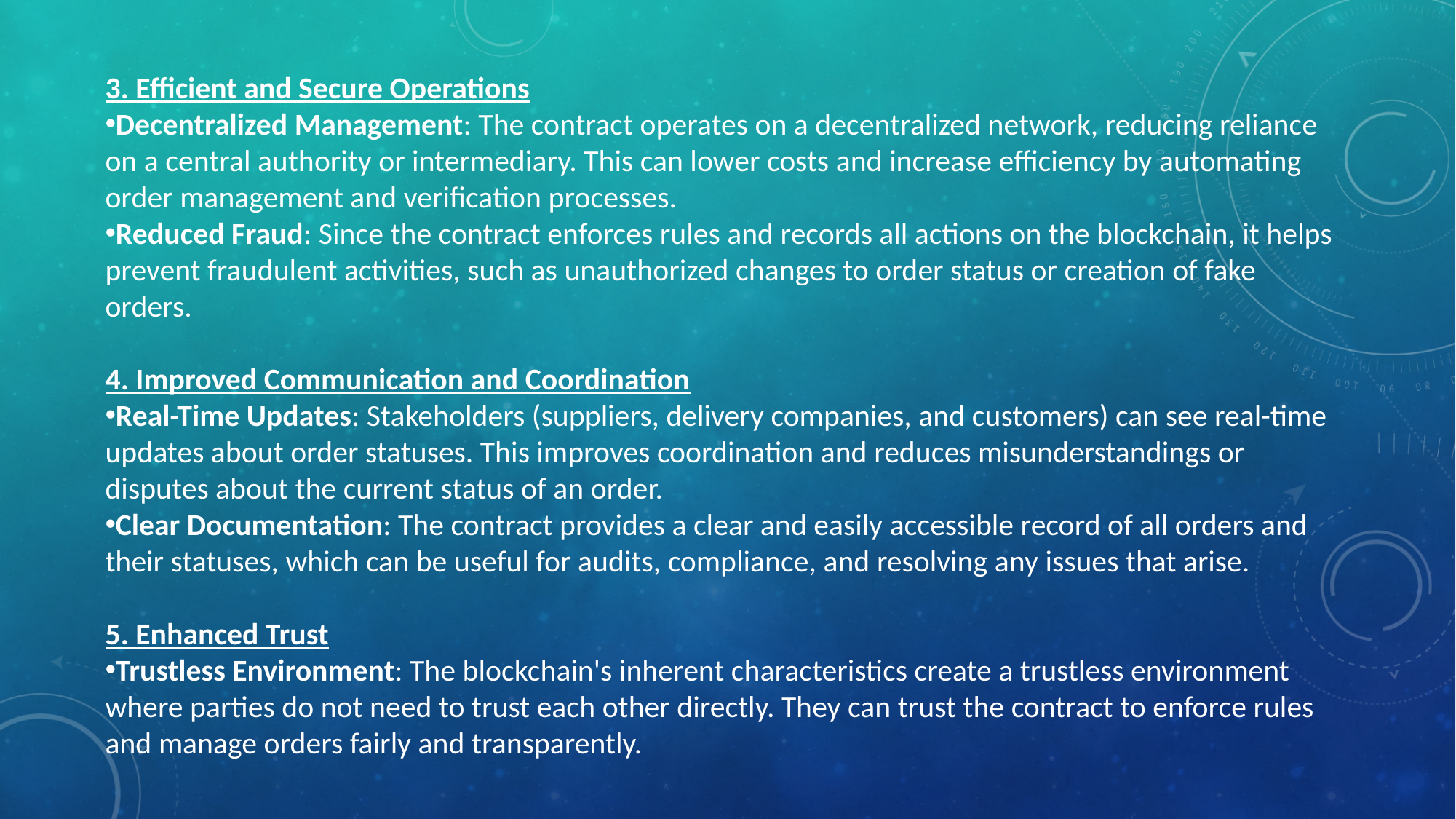

3. Efficient and Secure Operations
Decentralized Management: The contract operates on a decentralized network, reducing reliance on a central authority or intermediary. This can lower costs and increase efficiency by automating order management and verification processes.
Reduced Fraud: Since the contract enforces rules and records all actions on the blockchain, it helps prevent fraudulent activities, such as unauthorized changes to order status or creation of fake orders.

4. Improved Communication and Coordination
Real-Time Updates: Stakeholders (suppliers, delivery companies, and customers) can see real-time updates about order statuses. This improves coordination and reduces misunderstandings or disputes about the current status of an order.
Clear Documentation: The contract provides a clear and easily accessible record of all orders and their statuses, which can be useful for audits, compliance, and resolving any issues that arise.

5. Enhanced Trust
Trustless Environment: The blockchain's inherent characteristics create a trustless environment where parties do not need to trust each other directly. They can trust the contract to enforce rules and manage orders fairly and transparently.